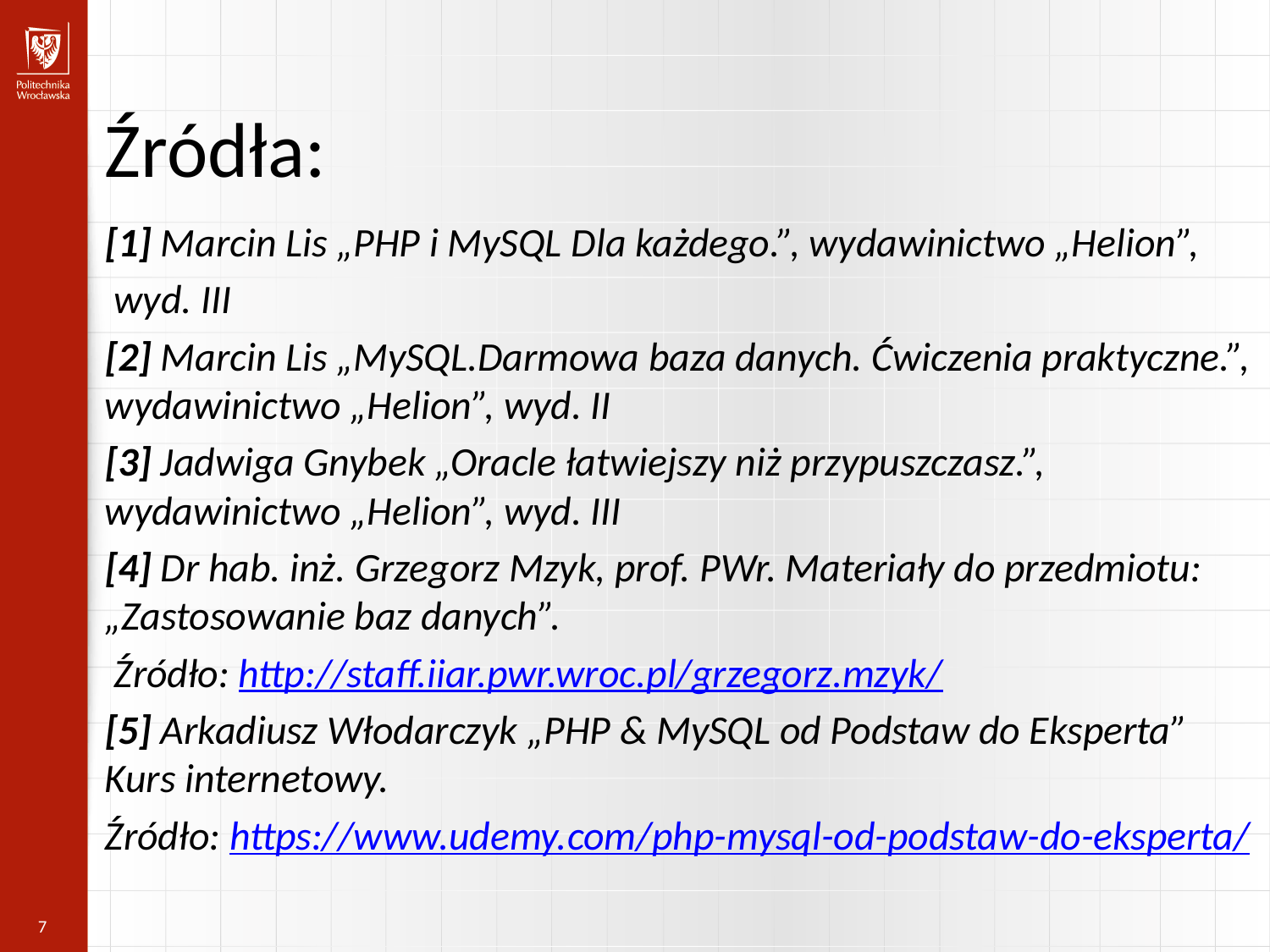

Źródła:
[1] Marcin Lis „PHP i MySQL Dla każdego.”, wydawinictwo „Helion”,
 wyd. III
[2] Marcin Lis „MySQL.Darmowa baza danych. Ćwiczenia praktyczne.”, wydawinictwo „Helion”, wyd. II
[3] Jadwiga Gnybek „Oracle łatwiejszy niż przypuszczasz.”, wydawinictwo „Helion”, wyd. III
[4] Dr hab. inż. Grzegorz Mzyk, prof. PWr. Materiały do przedmiotu: „Zastosowanie baz danych”.
 Źródło: http://staff.iiar.pwr.wroc.pl/grzegorz.mzyk/
[5] Arkadiusz Włodarczyk „PHP & MySQL od Podstaw do Eksperta” Kurs internetowy.
Źródło: https://www.udemy.com/php-mysql-od-podstaw-do-eksperta/

7